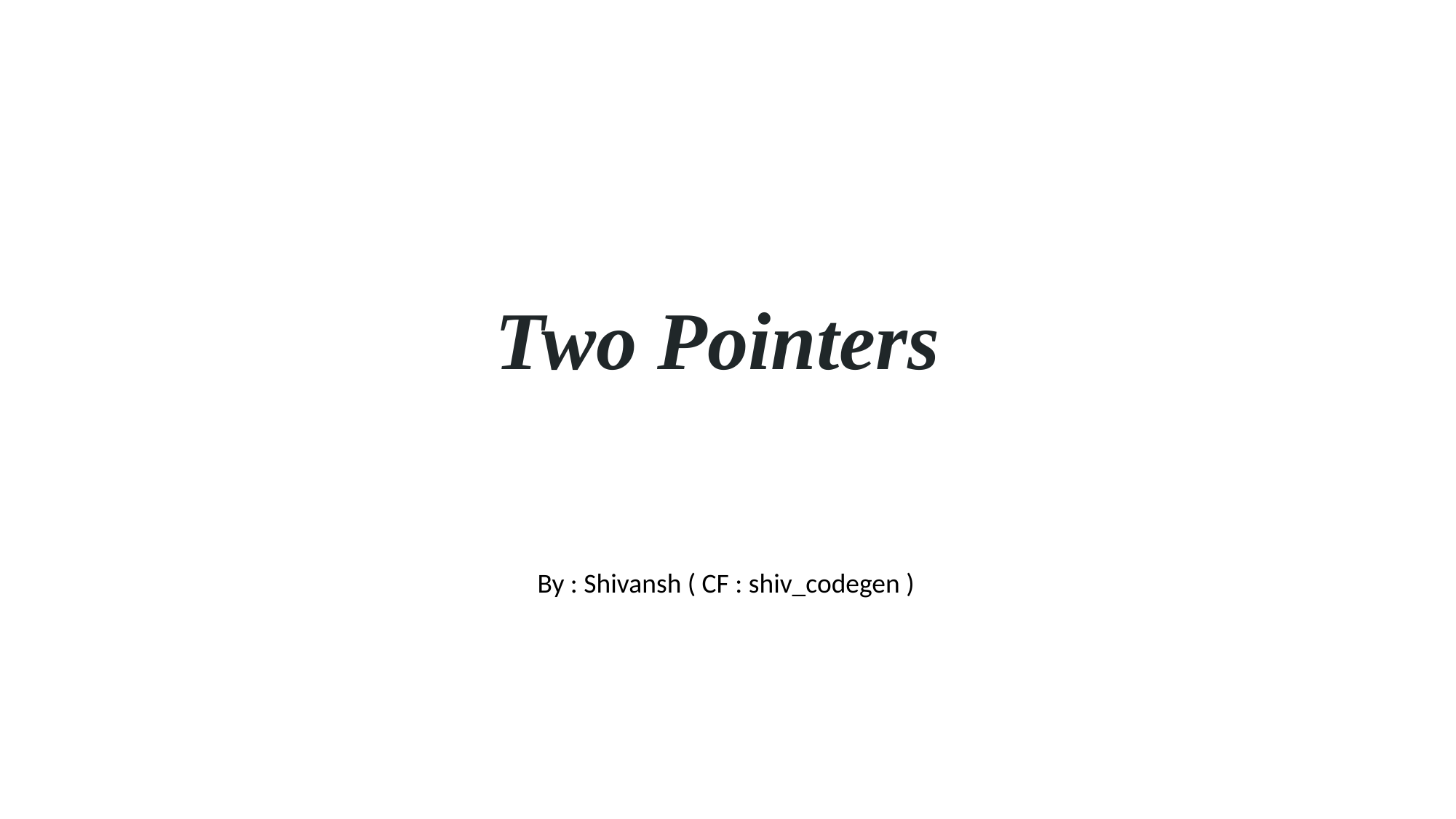

# Two Pointers
By : Shivansh ( CF : shiv_codegen )